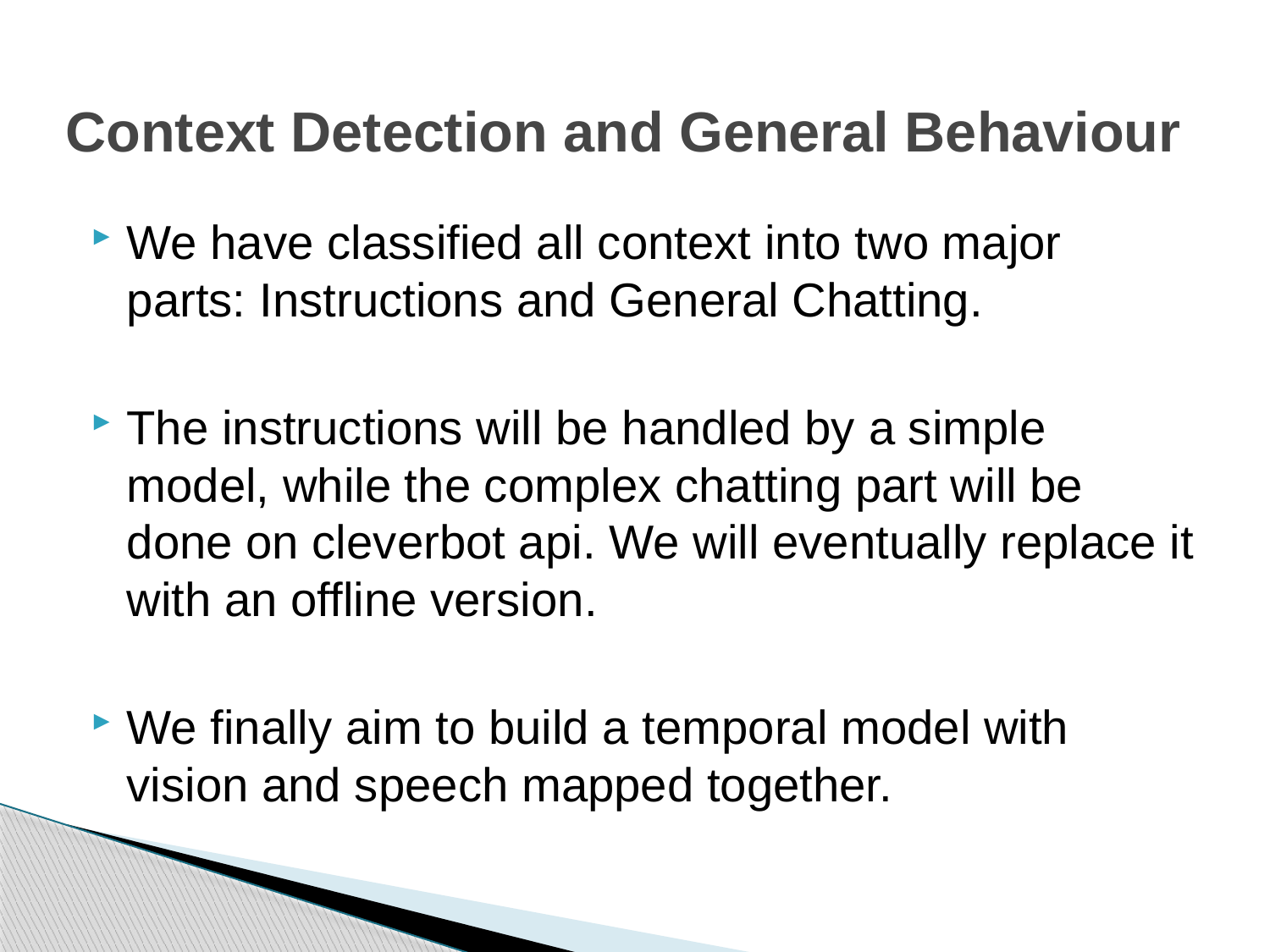

# Context Detection and General Behaviour
We have classified all context into two major parts: Instructions and General Chatting.

The instructions will be handled by a simple model, while the complex chatting part will be done on cleverbot api. We will eventually replace it with an offline version.

We finally aim to build a temporal model with vision and speech mapped together.